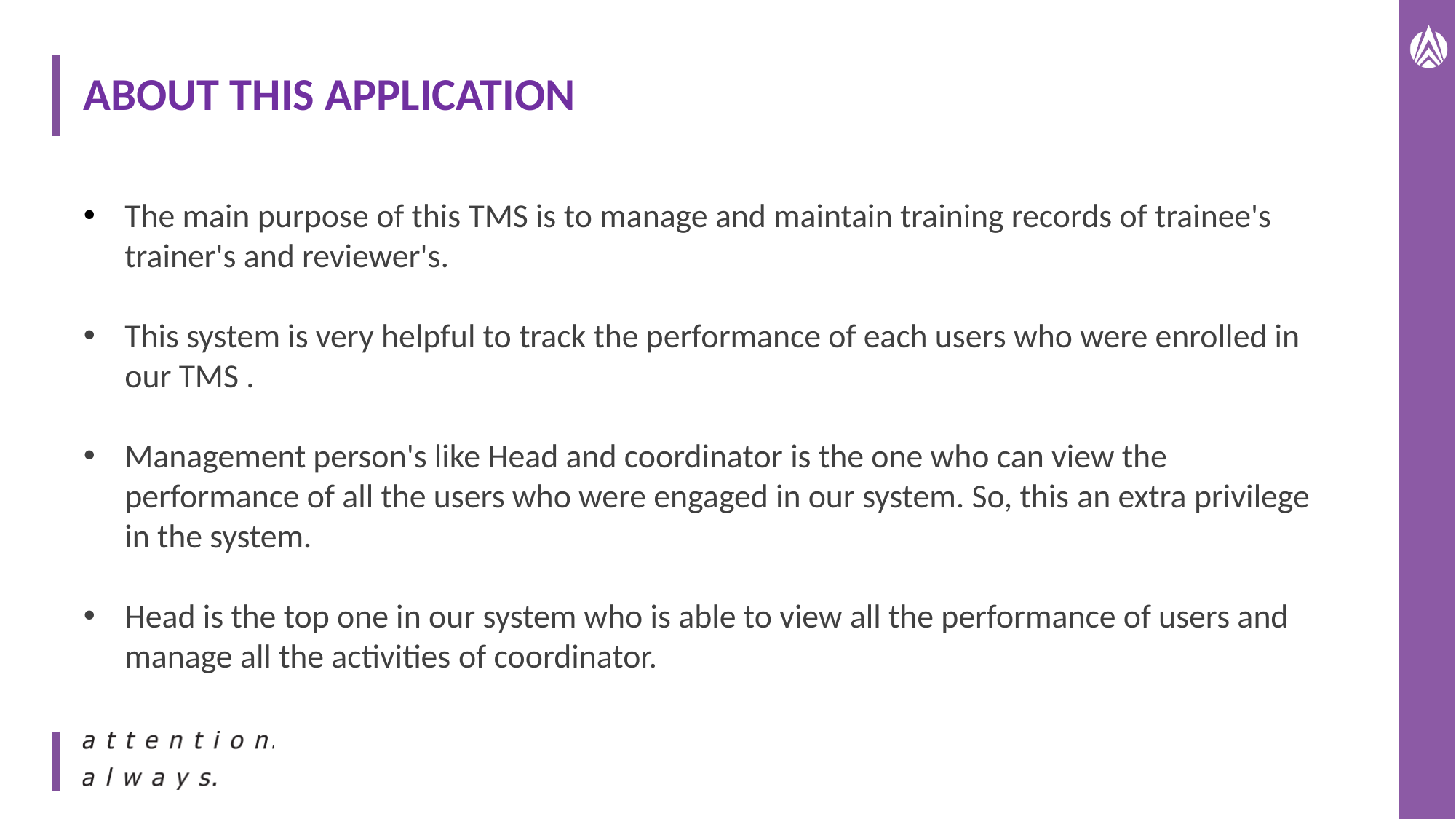

# ABOUT THIS APPLICATION
​The main purpose of this TMS is to manage and maintain training records of trainee's trainer's and reviewer's.​

This system is very helpful to track the performance of each users who were enrolled in our TMS .​

Management person's like Head and coordinator is the one who can view the performance of all the users who were engaged in our system. So, this an extra privilege in the system. ​

Head is the top one in our system who is able to view all the performance of users and manage all the activities of coordinator.